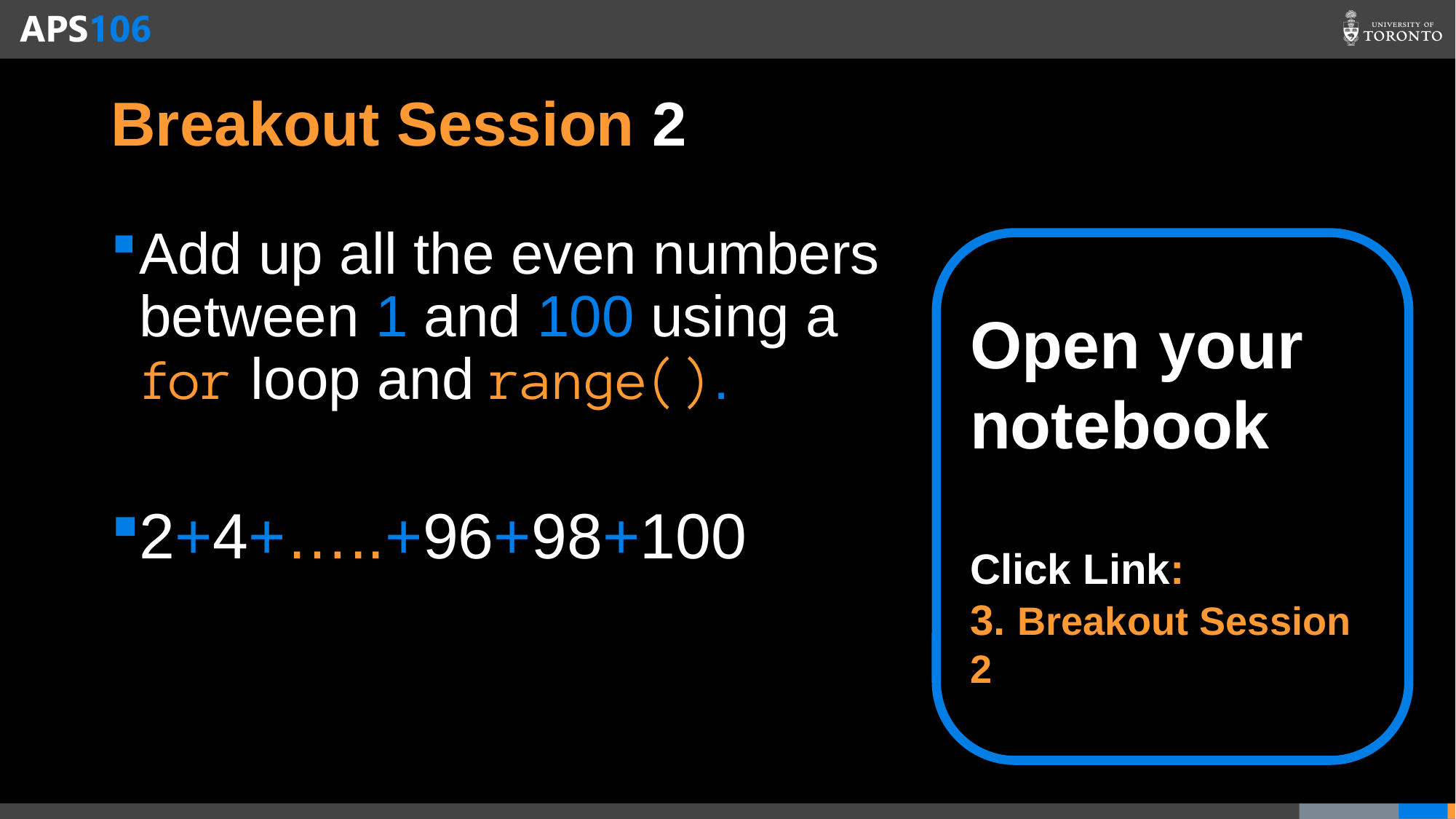

# Breakout Session 2
Add up all the even numbers between 1 and 100 using a for loop and range().

2+4+…..+96+98+100
Open your notebook

Click Link:
3. Breakout Session 2